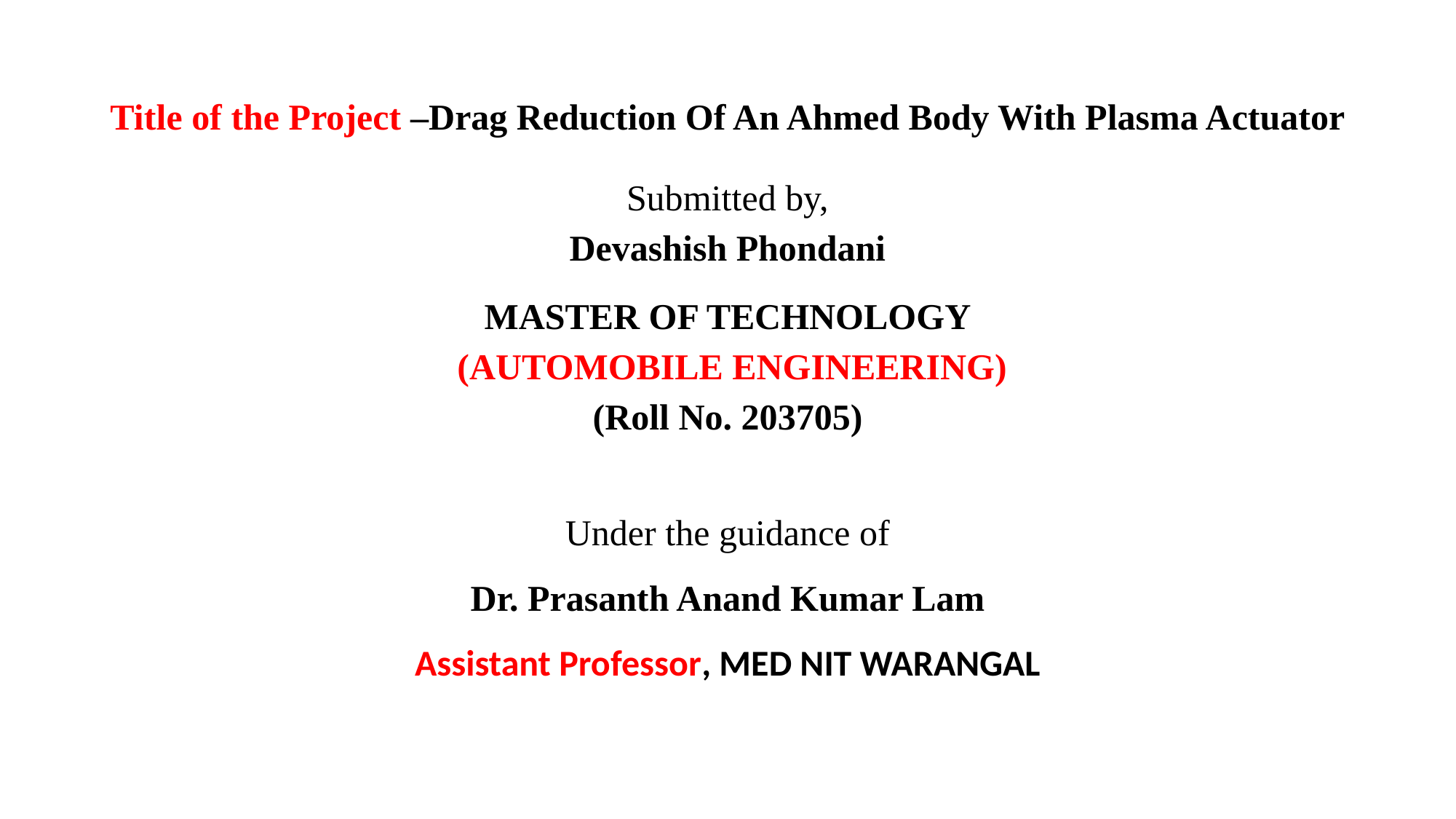

Title of the Project –Drag Reduction Of An Ahmed Body With Plasma Actuator
Submitted by,
Devashish Phondani
MASTER OF TECHNOLOGY
 (AUTOMOBILE ENGINEERING)
(Roll No. 203705)

Under the guidance of
Dr. Prasanth Anand Kumar Lam
Assistant Professor, MED NIT WARANGAL